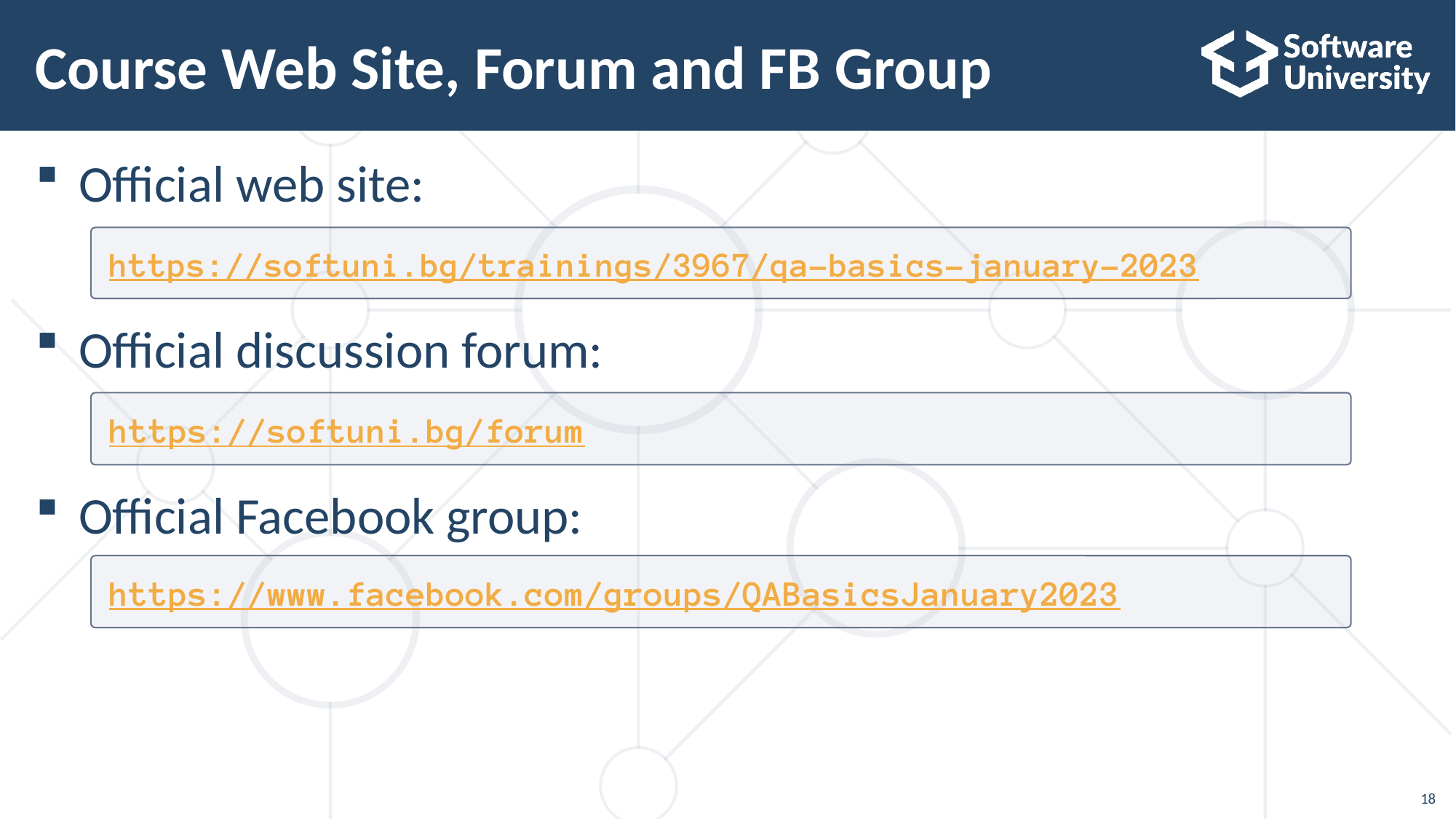

# Course Web Site, Forum and FB Group
Official web site:

Official discussion forum:

Official Facebook group:
https://softuni.bg/trainings/3967/qa-basics-january-2023
https://softuni.bg/forum
https://www.facebook.com/groups/QABasicsJanuary2023
18